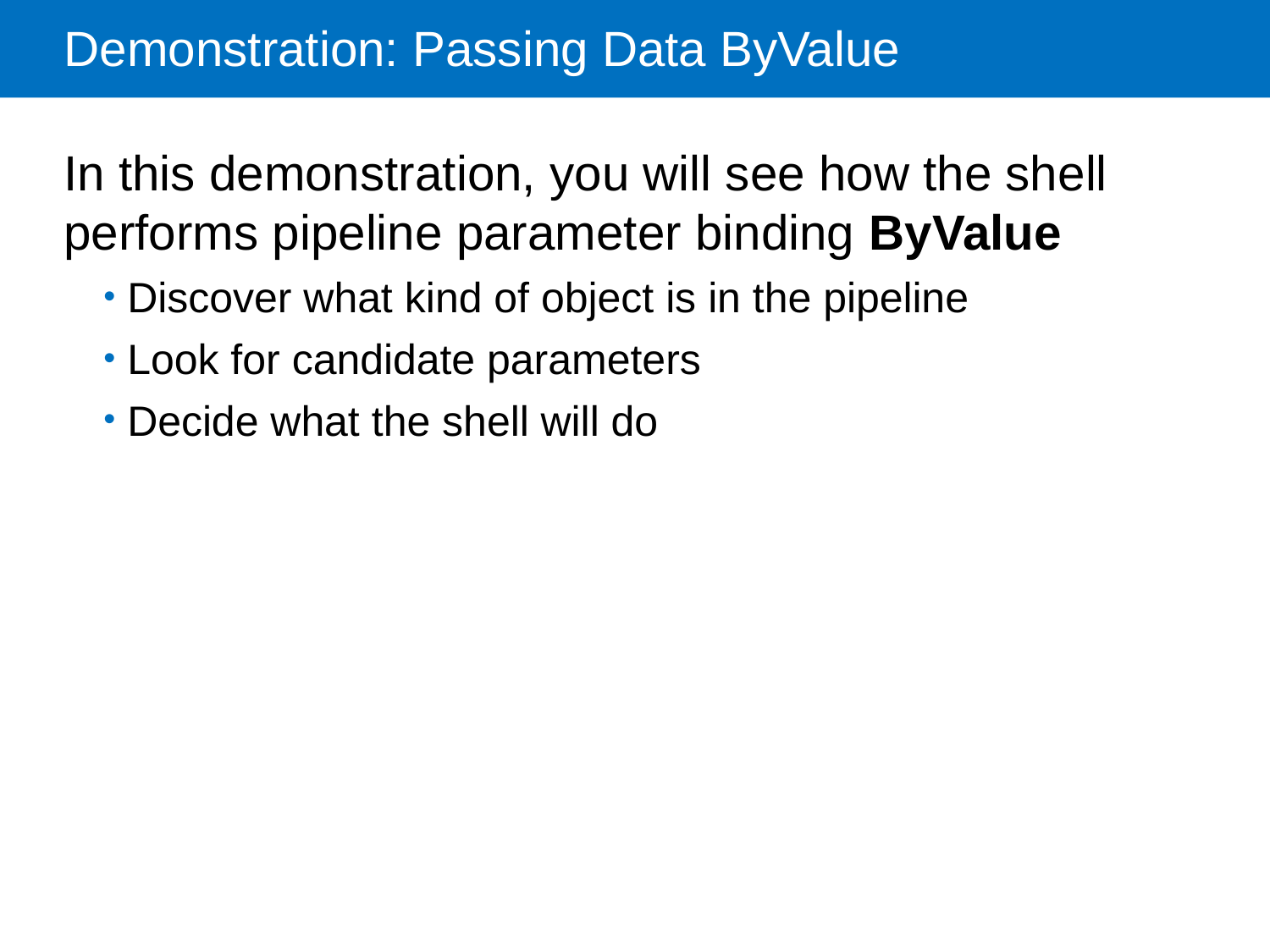

# Demonstration: Passing Data ByValue
In this demonstration, you will see how the shell performs pipeline parameter binding ByValue
Discover what kind of object is in the pipeline
Look for candidate parameters
Decide what the shell will do